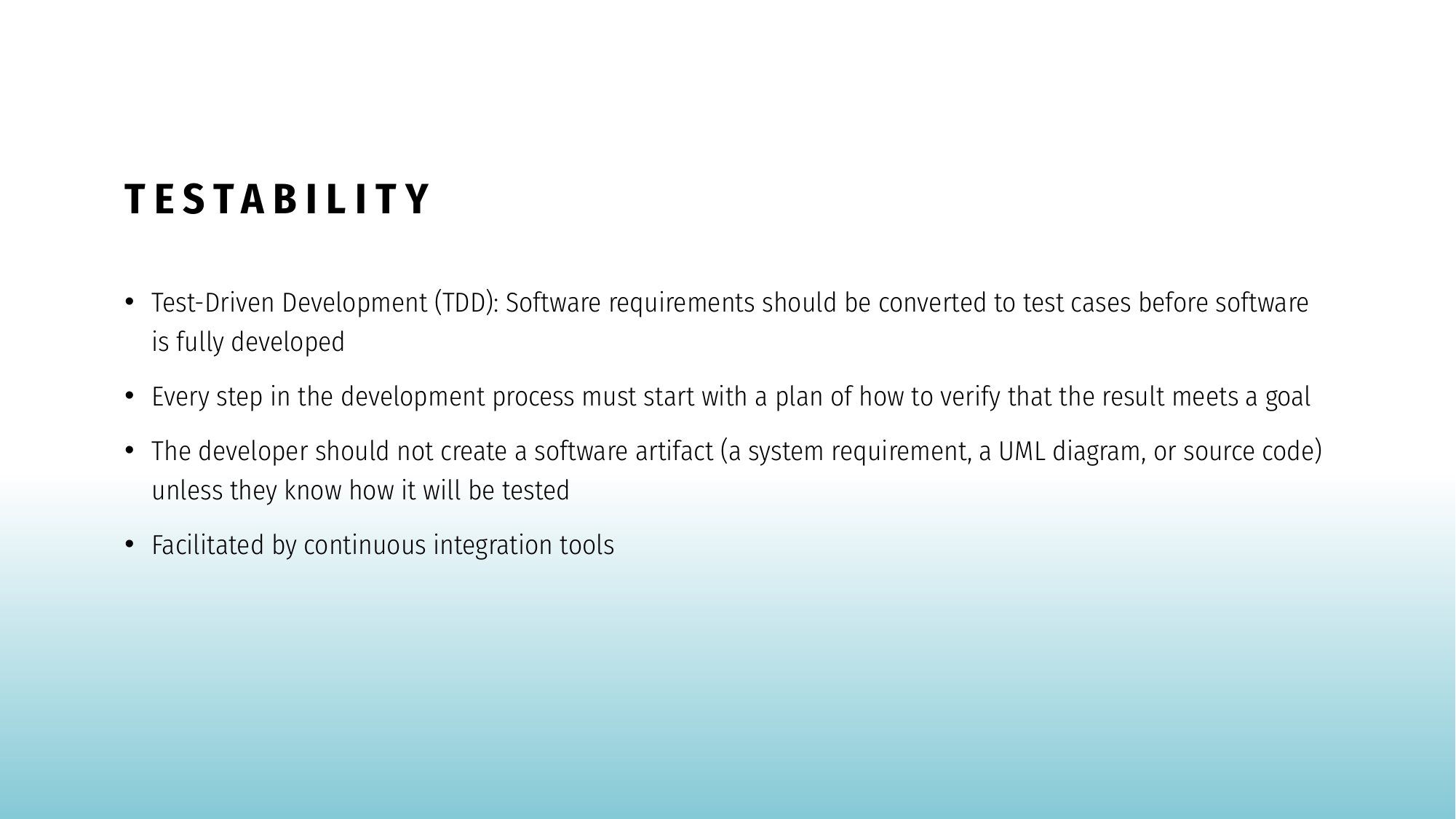

# Testability
Test-Driven Development (TDD): Software requirements should be converted to test cases before software is fully developed
Every step in the development process must start with a plan of how to verify that the result meets a goal
The developer should not create a software artifact (a system requirement, a UML diagram, or source code) unless they know how it will be tested
Facilitated by continuous integration tools